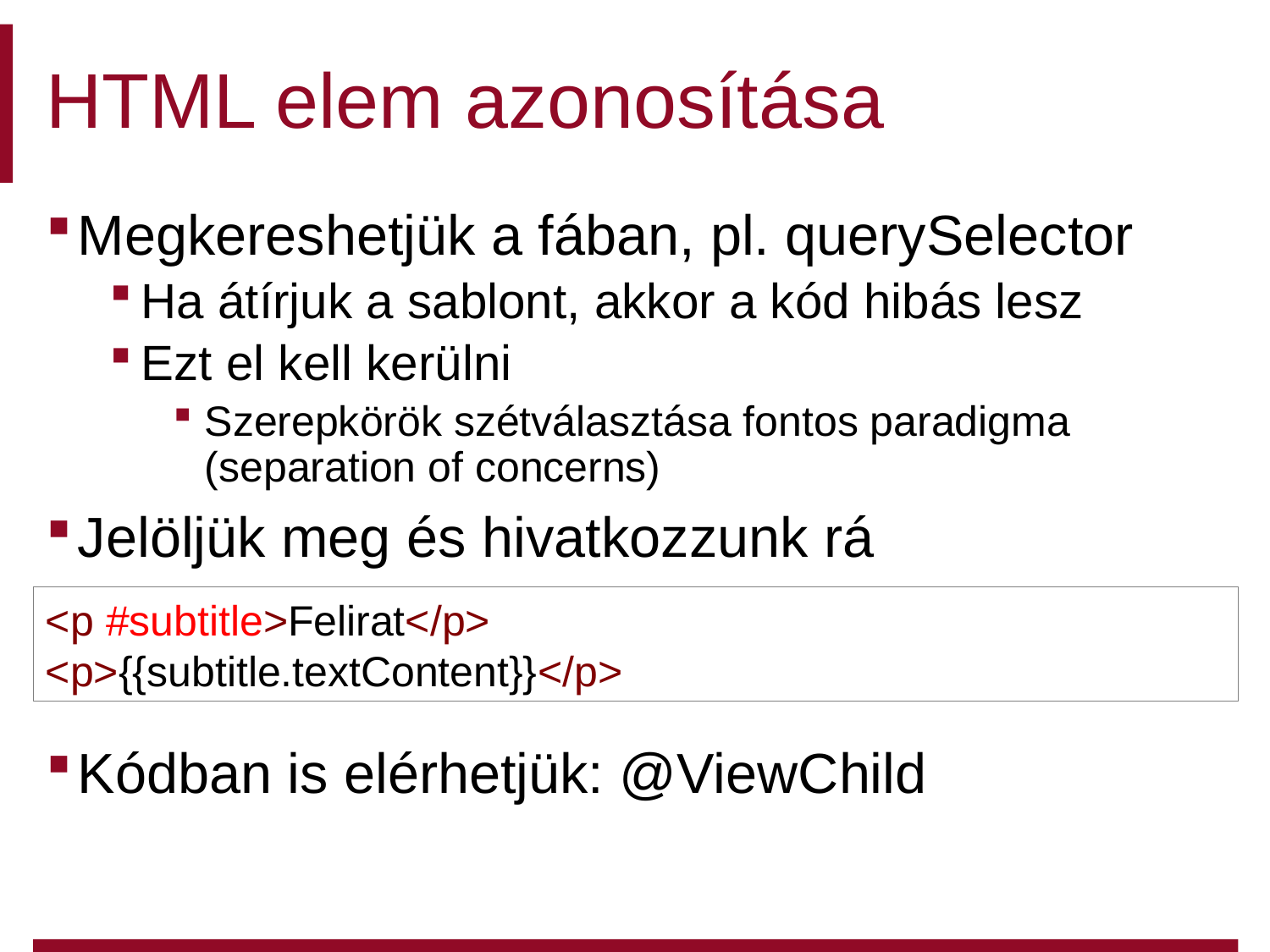

# HTML elem azonosítása
Megkereshetjük a fában, pl. querySelector
Ha átírjuk a sablont, akkor a kód hibás lesz
Ezt el kell kerülni
Szerepkörök szétválasztása fontos paradigma (separation of concerns)
Jelöljük meg és hivatkozzunk rá

Kódban is elérhetjük: @ViewChild
<p #subtitle>Felirat</p>
<p>{{subtitle.textContent}}</p>